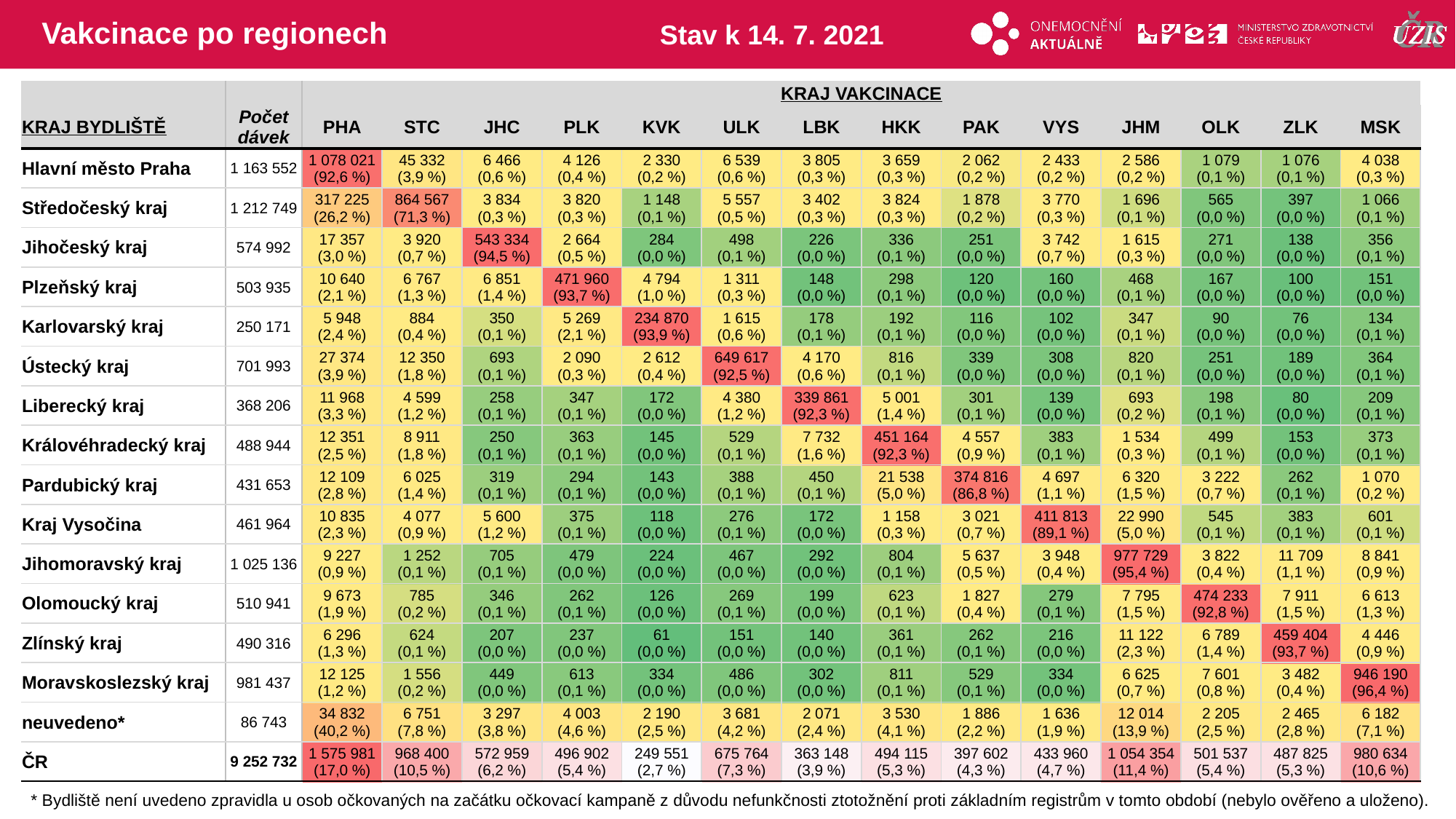

# Vakcinace po regionech
Stav k 14. 7. 2021
|  |  | KRAJ VAKCINACE |  |  |  |  |  |  |  |  |  |  |  |  |  |
| --- | --- | --- | --- | --- | --- | --- | --- | --- | --- | --- | --- | --- | --- | --- | --- |
| KRAJ BYDLIŠTĚ | Počet dávek | PHA | STC | JHC | PLK | KVK | ULK | LBK | HKK | PAK | VYS | JHM | OLK | ZLK | MSK |
| Hlavní město Praha | 1 163 552 | 1 078 021 (92,6 %) | 45 332 (3,9 %) | 6 466 (0,6 %) | 4 126 (0,4 %) | 2 330 (0,2 %) | 6 539 (0,6 %) | 3 805 (0,3 %) | 3 659 (0,3 %) | 2 062 (0,2 %) | 2 433 (0,2 %) | 2 586 (0,2 %) | 1 079 (0,1 %) | 1 076 (0,1 %) | 4 038 (0,3 %) |
| Středočeský kraj | 1 212 749 | 317 225 (26,2 %) | 864 567 (71,3 %) | 3 834 (0,3 %) | 3 820 (0,3 %) | 1 148 (0,1 %) | 5 557 (0,5 %) | 3 402 (0,3 %) | 3 824 (0,3 %) | 1 878 (0,2 %) | 3 770 (0,3 %) | 1 696 (0,1 %) | 565 (0,0 %) | 397 (0,0 %) | 1 066 (0,1 %) |
| Jihočeský kraj | 574 992 | 17 357 (3,0 %) | 3 920 (0,7 %) | 543 334 (94,5 %) | 2 664 (0,5 %) | 284 (0,0 %) | 498 (0,1 %) | 226 (0,0 %) | 336 (0,1 %) | 251 (0,0 %) | 3 742 (0,7 %) | 1 615 (0,3 %) | 271 (0,0 %) | 138 (0,0 %) | 356 (0,1 %) |
| Plzeňský kraj | 503 935 | 10 640 (2,1 %) | 6 767 (1,3 %) | 6 851 (1,4 %) | 471 960 (93,7 %) | 4 794 (1,0 %) | 1 311 (0,3 %) | 148 (0,0 %) | 298 (0,1 %) | 120 (0,0 %) | 160 (0,0 %) | 468 (0,1 %) | 167 (0,0 %) | 100 (0,0 %) | 151 (0,0 %) |
| Karlovarský kraj | 250 171 | 5 948 (2,4 %) | 884 (0,4 %) | 350 (0,1 %) | 5 269 (2,1 %) | 234 870 (93,9 %) | 1 615 (0,6 %) | 178 (0,1 %) | 192 (0,1 %) | 116 (0,0 %) | 102 (0,0 %) | 347 (0,1 %) | 90 (0,0 %) | 76 (0,0 %) | 134 (0,1 %) |
| Ústecký kraj | 701 993 | 27 374 (3,9 %) | 12 350 (1,8 %) | 693 (0,1 %) | 2 090 (0,3 %) | 2 612 (0,4 %) | 649 617 (92,5 %) | 4 170 (0,6 %) | 816 (0,1 %) | 339 (0,0 %) | 308 (0,0 %) | 820 (0,1 %) | 251 (0,0 %) | 189 (0,0 %) | 364 (0,1 %) |
| Liberecký kraj | 368 206 | 11 968 (3,3 %) | 4 599 (1,2 %) | 258 (0,1 %) | 347 (0,1 %) | 172 (0,0 %) | 4 380 (1,2 %) | 339 861 (92,3 %) | 5 001 (1,4 %) | 301 (0,1 %) | 139 (0,0 %) | 693 (0,2 %) | 198 (0,1 %) | 80 (0,0 %) | 209 (0,1 %) |
| Královéhradecký kraj | 488 944 | 12 351 (2,5 %) | 8 911 (1,8 %) | 250 (0,1 %) | 363 (0,1 %) | 145 (0,0 %) | 529 (0,1 %) | 7 732 (1,6 %) | 451 164 (92,3 %) | 4 557 (0,9 %) | 383 (0,1 %) | 1 534 (0,3 %) | 499 (0,1 %) | 153 (0,0 %) | 373 (0,1 %) |
| Pardubický kraj | 431 653 | 12 109 (2,8 %) | 6 025 (1,4 %) | 319 (0,1 %) | 294 (0,1 %) | 143 (0,0 %) | 388 (0,1 %) | 450 (0,1 %) | 21 538 (5,0 %) | 374 816 (86,8 %) | 4 697 (1,1 %) | 6 320 (1,5 %) | 3 222 (0,7 %) | 262 (0,1 %) | 1 070 (0,2 %) |
| Kraj Vysočina | 461 964 | 10 835 (2,3 %) | 4 077 (0,9 %) | 5 600 (1,2 %) | 375 (0,1 %) | 118 (0,0 %) | 276 (0,1 %) | 172 (0,0 %) | 1 158 (0,3 %) | 3 021 (0,7 %) | 411 813 (89,1 %) | 22 990 (5,0 %) | 545 (0,1 %) | 383 (0,1 %) | 601 (0,1 %) |
| Jihomoravský kraj | 1 025 136 | 9 227 (0,9 %) | 1 252 (0,1 %) | 705 (0,1 %) | 479 (0,0 %) | 224 (0,0 %) | 467 (0,0 %) | 292 (0,0 %) | 804 (0,1 %) | 5 637 (0,5 %) | 3 948 (0,4 %) | 977 729 (95,4 %) | 3 822 (0,4 %) | 11 709 (1,1 %) | 8 841 (0,9 %) |
| Olomoucký kraj | 510 941 | 9 673 (1,9 %) | 785 (0,2 %) | 346 (0,1 %) | 262 (0,1 %) | 126 (0,0 %) | 269 (0,1 %) | 199 (0,0 %) | 623 (0,1 %) | 1 827 (0,4 %) | 279 (0,1 %) | 7 795 (1,5 %) | 474 233 (92,8 %) | 7 911 (1,5 %) | 6 613 (1,3 %) |
| Zlínský kraj | 490 316 | 6 296 (1,3 %) | 624 (0,1 %) | 207 (0,0 %) | 237 (0,0 %) | 61 (0,0 %) | 151 (0,0 %) | 140 (0,0 %) | 361 (0,1 %) | 262 (0,1 %) | 216 (0,0 %) | 11 122 (2,3 %) | 6 789 (1,4 %) | 459 404 (93,7 %) | 4 446 (0,9 %) |
| Moravskoslezský kraj | 981 437 | 12 125 (1,2 %) | 1 556 (0,2 %) | 449 (0,0 %) | 613 (0,1 %) | 334 (0,0 %) | 486 (0,0 %) | 302 (0,0 %) | 811 (0,1 %) | 529 (0,1 %) | 334 (0,0 %) | 6 625 (0,7 %) | 7 601 (0,8 %) | 3 482 (0,4 %) | 946 190 (96,4 %) |
| neuvedeno\* | 86 743 | 34 832 (40,2 %) | 6 751 (7,8 %) | 3 297 (3,8 %) | 4 003 (4,6 %) | 2 190 (2,5 %) | 3 681 (4,2 %) | 2 071 (2,4 %) | 3 530 (4,1 %) | 1 886 (2,2 %) | 1 636 (1,9 %) | 12 014 (13,9 %) | 2 205 (2,5 %) | 2 465 (2,8 %) | 6 182 (7,1 %) |
| ČR | 9 252 732 | 1 575 981 (17,0 %) | 968 400 (10,5 %) | 572 959 (6,2 %) | 496 902 (5,4 %) | 249 551 (2,7 %) | 675 764 (7,3 %) | 363 148 (3,9 %) | 494 115 (5,3 %) | 397 602 (4,3 %) | 433 960 (4,7 %) | 1 054 354 (11,4 %) | 501 537 (5,4 %) | 487 825 (5,3 %) | 980 634 (10,6 %) |
|  |  |  |  |  |  |  |  |  |  |  |  |  |  |
| --- | --- | --- | --- | --- | --- | --- | --- | --- | --- | --- | --- | --- | --- |
|  |  |  |  |  |  |  |  |  |  |  |  |  |  |
|  |  |  |  |  |  |  |  |  |  |  |  |  |  |
|  |  |  |  |  |  |  |  |  |  |  |  |  |  |
|  |  |  |  |  |  |  |  |  |  |  |  |  |  |
|  |  |  |  |  |  |  |  |  |  |  |  |  |  |
|  |  |  |  |  |  |  |  |  |  |  |  |  |  |
|  |  |  |  |  |  |  |  |  |  |  |  |  |  |
|  |  |  |  |  |  |  |  |  |  |  |  |  |  |
|  |  |  |  |  |  |  |  |  |  |  |  |  |  |
|  |  |  |  |  |  |  |  |  |  |  |  |  |  |
|  |  |  |  |  |  |  |  |  |  |  |  |  |  |
|  |  |  |  |  |  |  |  |  |  |  |  |  |  |
|  |  |  |  |  |  |  |  |  |  |  |  |  |  |
|  |  |  |  |  |  |  |  |  |  |  |  |  |  |
|  |  |  |  |  |  |  |  |  |  |  |  |  |  |
* Bydliště není uvedeno zpravidla u osob očkovaných na začátku očkovací kampaně z důvodu nefunkčnosti ztotožnění proti základním registrům v tomto období (nebylo ověřeno a uloženo).